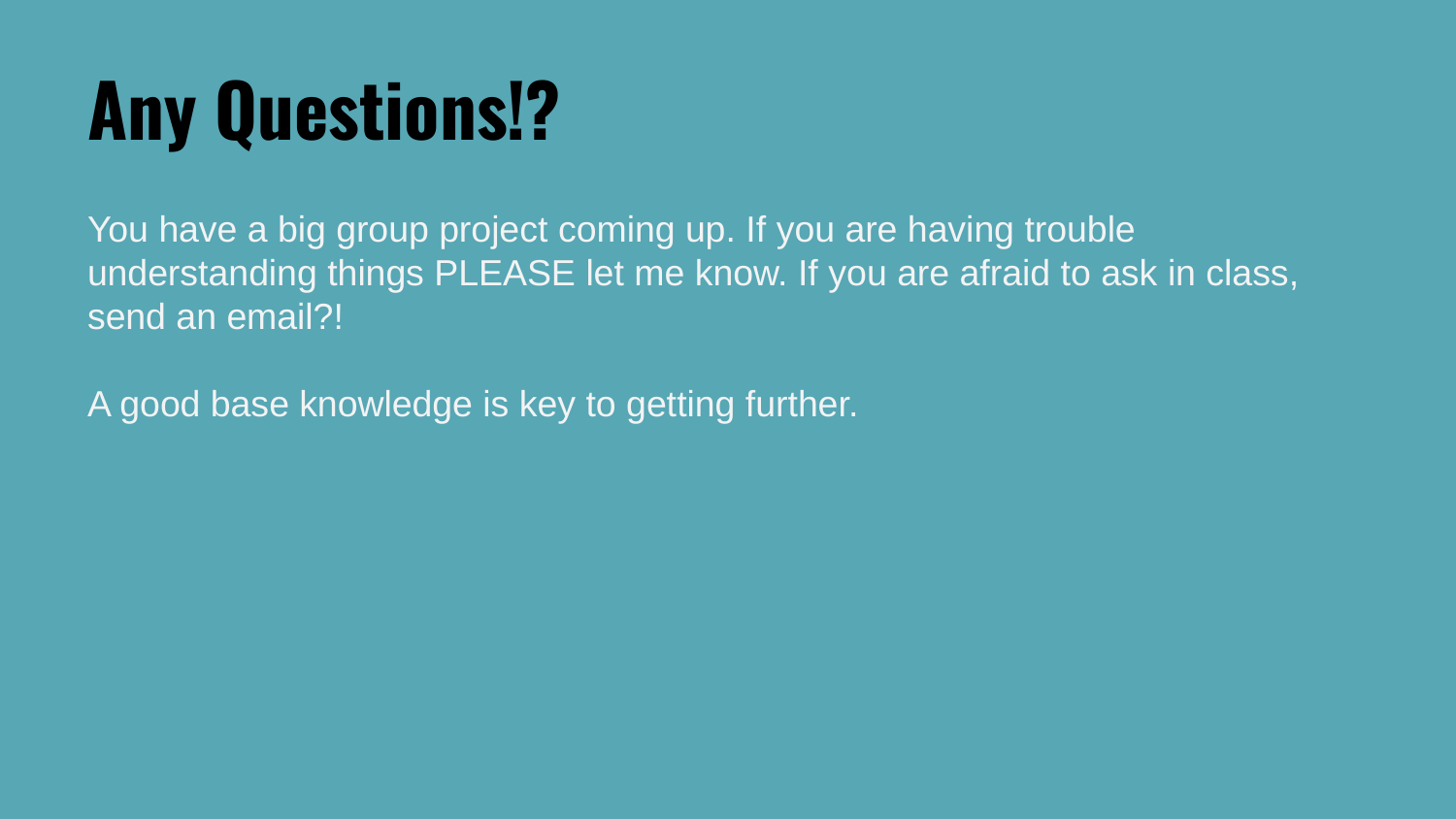

# Any Questions!?
You have a big group project coming up. If you are having trouble understanding things PLEASE let me know. If you are afraid to ask in class, send an email?!

A good base knowledge is key to getting further.